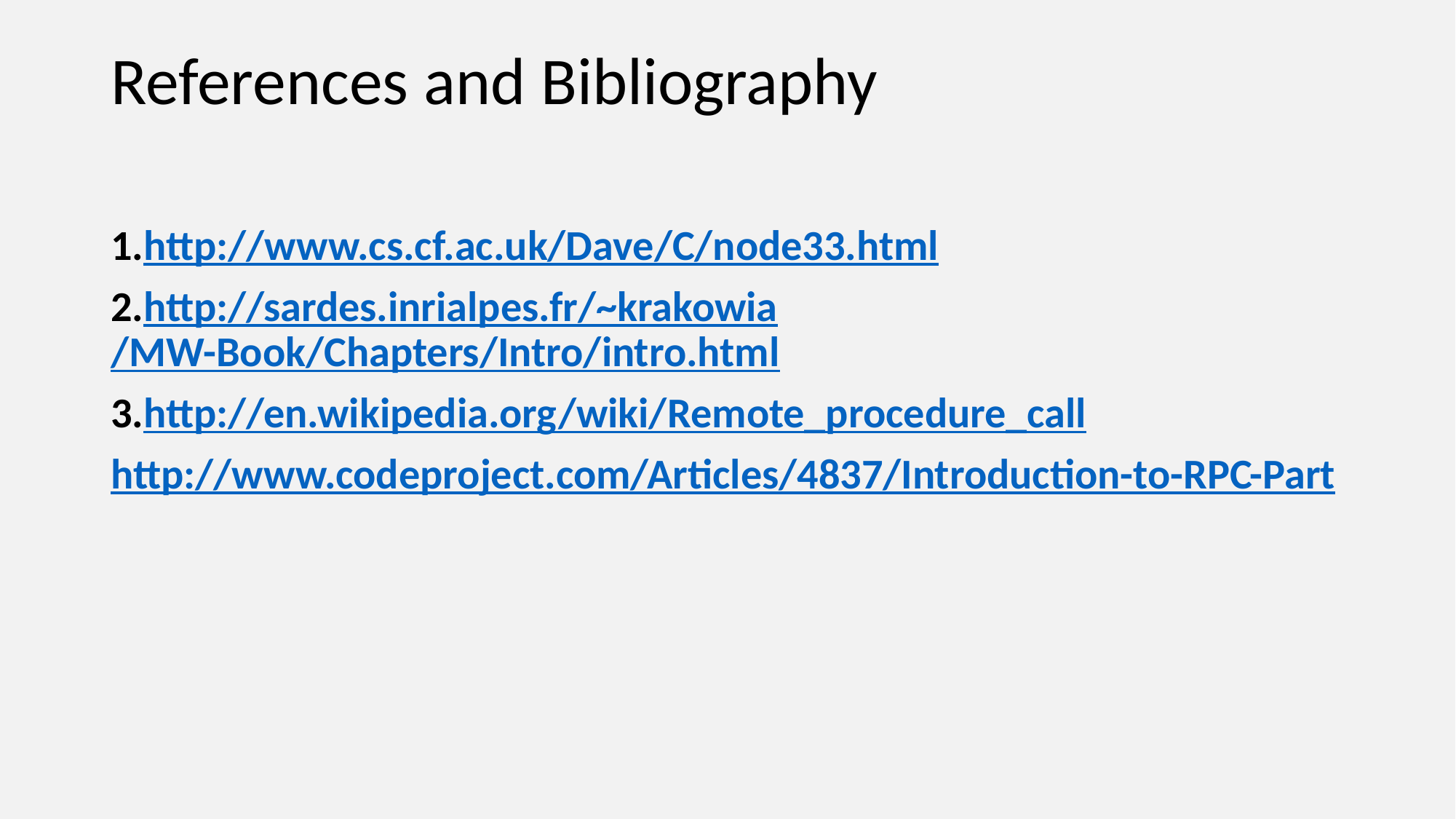

# References and Bibliography
1.http://www.cs.cf.ac.uk/Dave/C/node33.html
2.http://sardes.inrialpes.fr/~krakowia/MW-Book/Chapters/Intro/intro.html
3.http://en.wikipedia.org/wiki/Remote_procedure_call
http://www.codeproject.com/Articles/4837/Introduction-to-RPC-Part